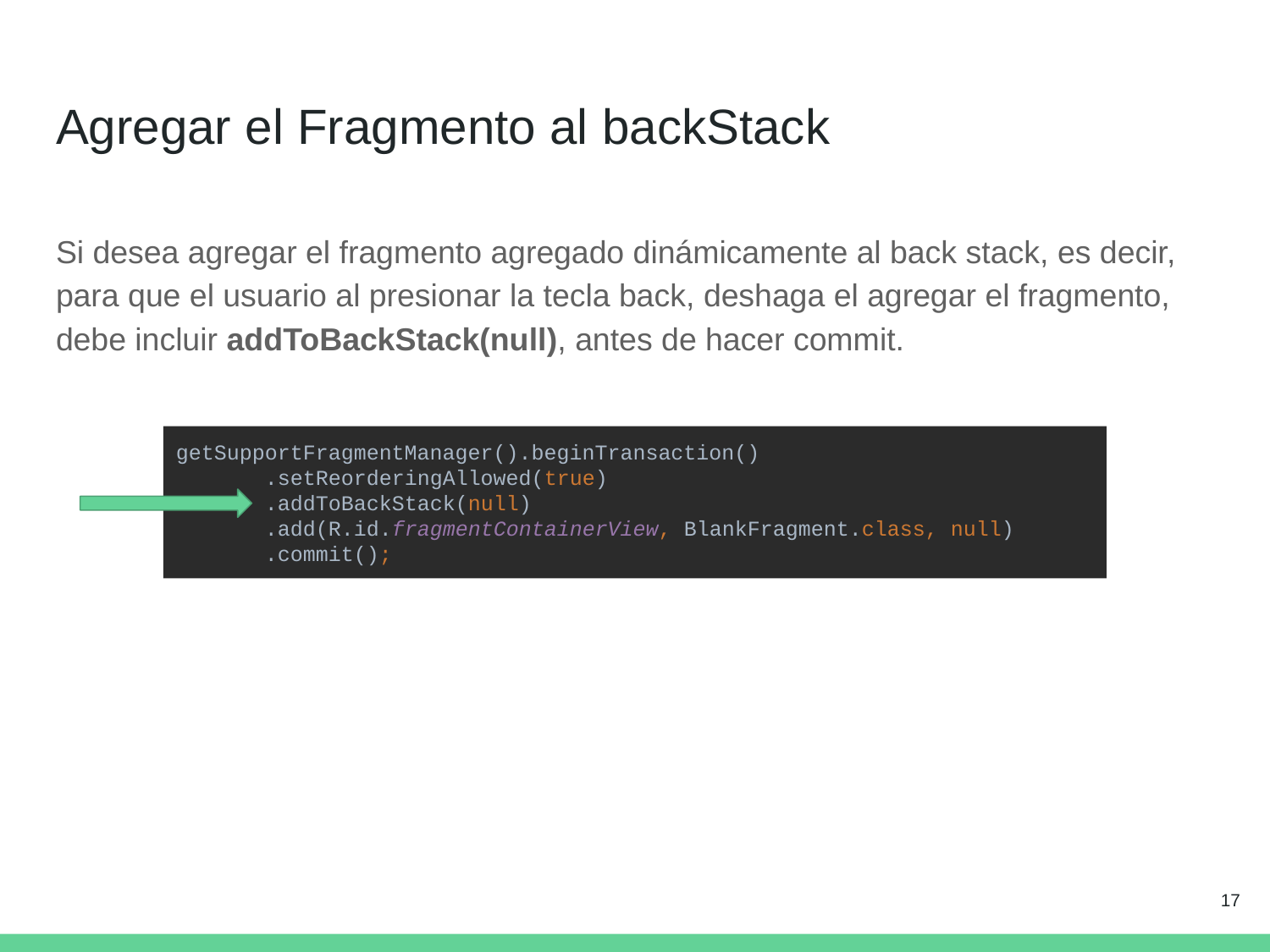

# Agregar el Fragmento al backStack
Si desea agregar el fragmento agregado dinámicamente al back stack, es decir, para que el usuario al presionar la tecla back, deshaga el agregar el fragmento, debe incluir addToBackStack(null), antes de hacer commit.
getSupportFragmentManager().beginTransaction()
       .setReorderingAllowed(true)
       .addToBackStack(null)
       .add(R.id.fragmentContainerView, BlankFragment.class, null)
       .commit();

17